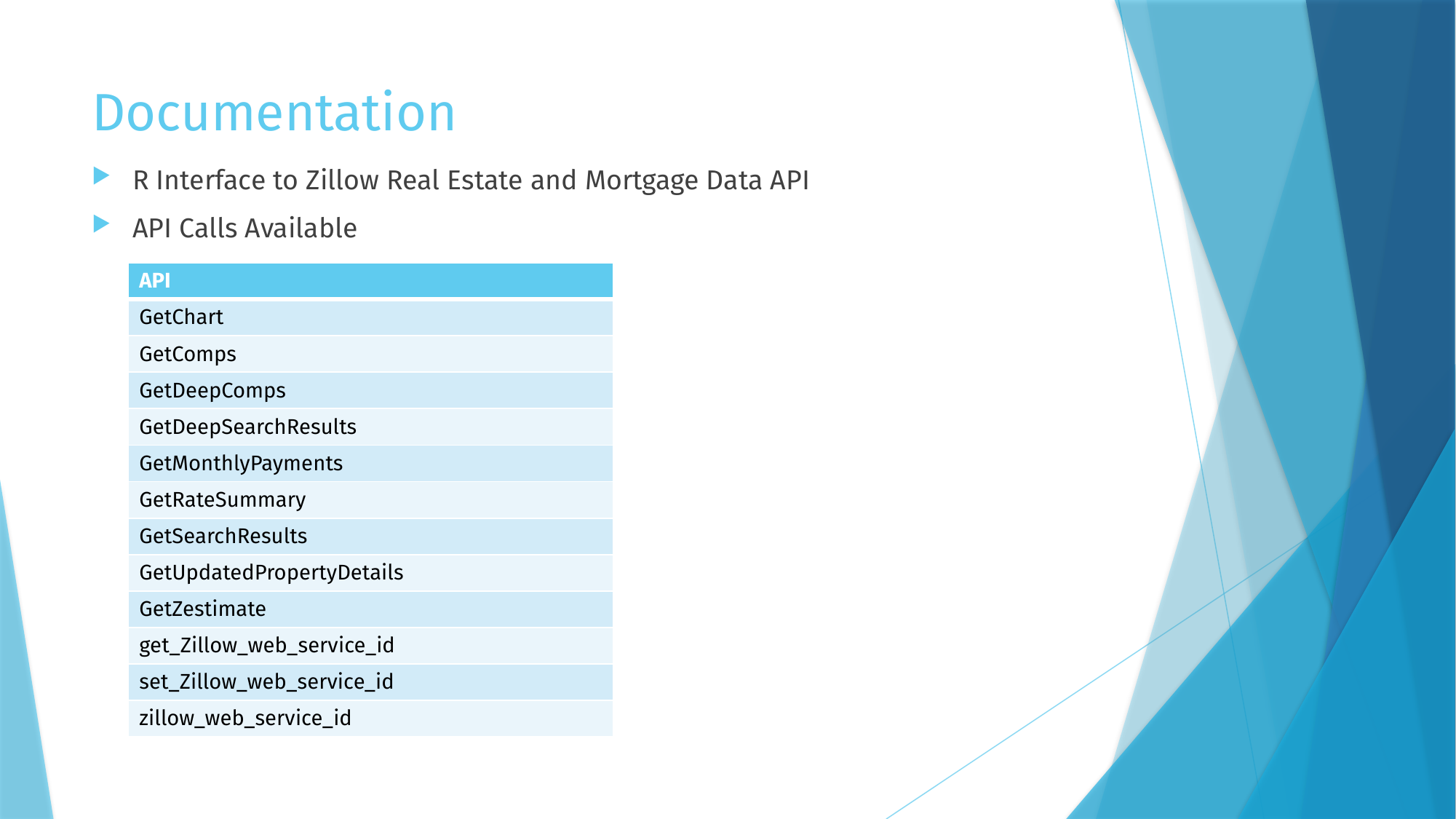

# Documentation
R Interface to Zillow Real Estate and Mortgage Data API
API Calls Available

| API |
| --- |
| GetChart |
| GetComps |
| GetDeepComps |
| GetDeepSearchResults |
| GetMonthlyPayments |
| GetRateSummary |
| GetSearchResults |
| GetUpdatedPropertyDetails |
| GetZestimate |
| get\_Zillow\_web\_service\_id |
| set\_Zillow\_web\_service\_id |
| zillow\_web\_service\_id |